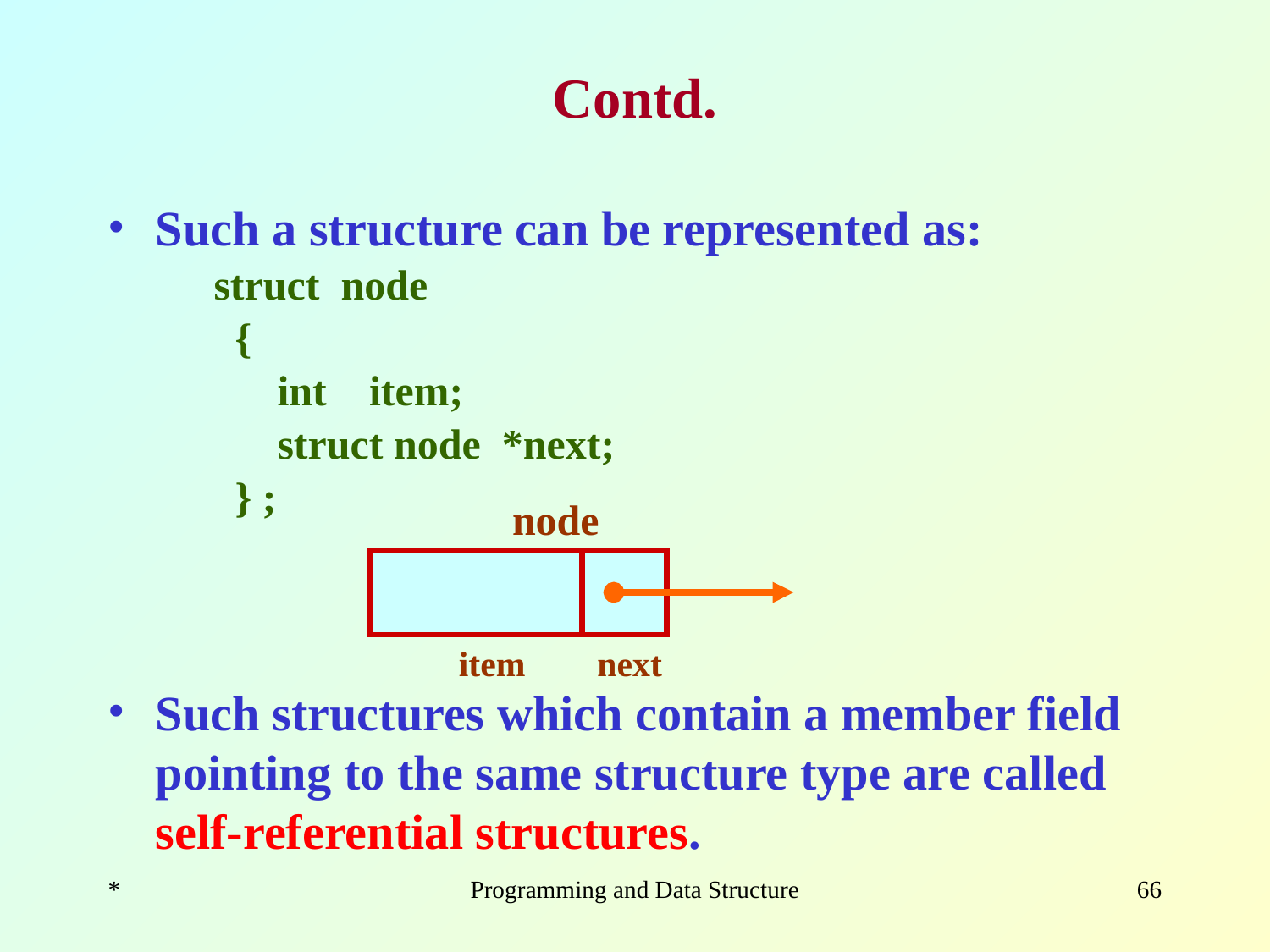

# Contd.
Such a structure can be represented as:
    struct  node
      {
          int    item;
          struct node  *next;
      } ;

Such structures which contain a member field pointing to the same structure type are called self-referential structures.
node

item
next
*
Programming and Data Structure
66